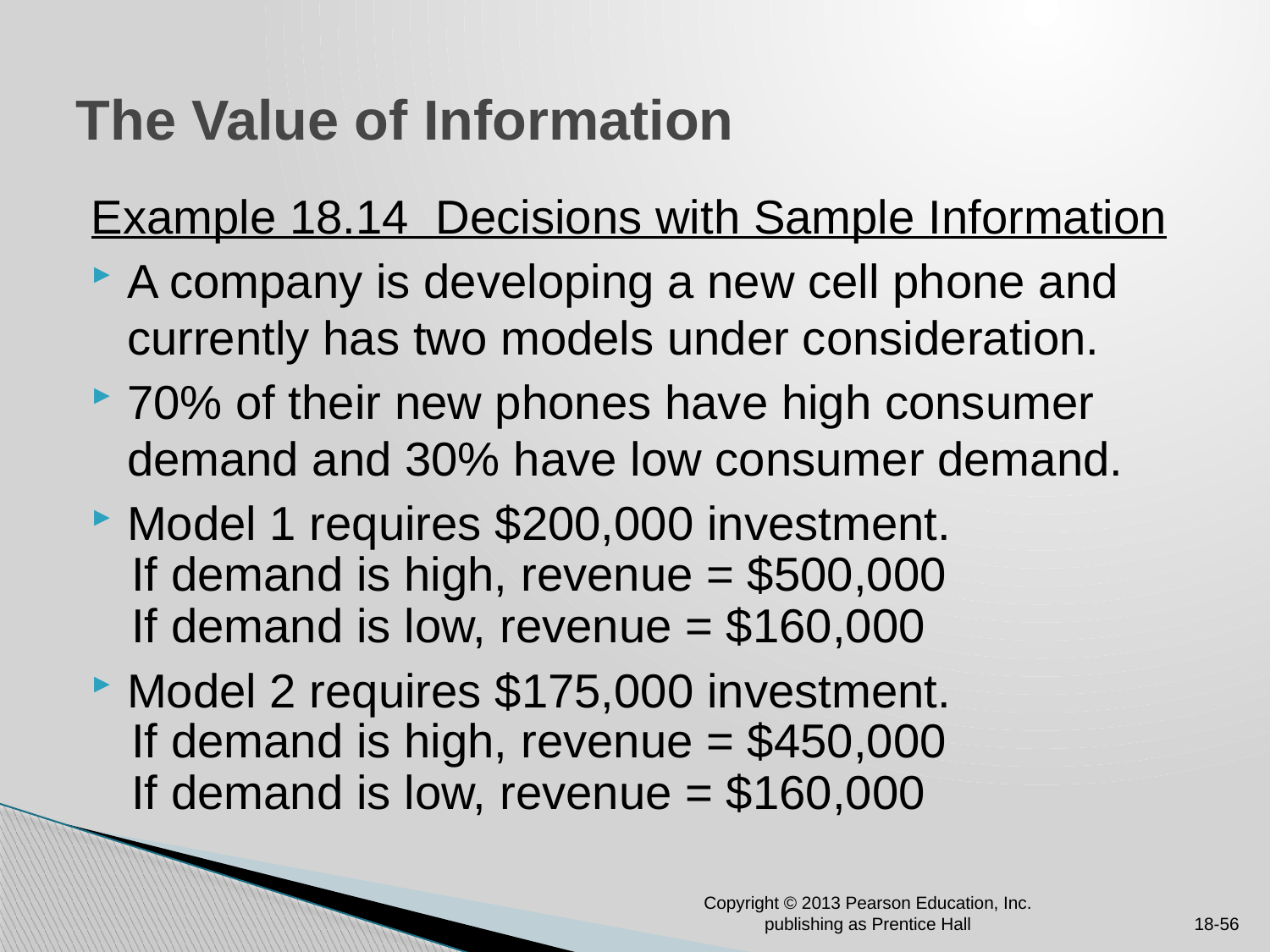

# The Value of Information
Example 18.14  Decisions with Sample Information
A company is developing a new cell phone and currently has two models under consideration.
70% of their new phones have high consumer demand and 30% have low consumer demand.
Model 1 requires $200,000 investment.
   If demand is high, revenue = $500,000
   If demand is low, revenue = $160,000
Model 2 requires $175,000 investment.
   If demand is high, revenue = $450,000
   If demand is low, revenue = $160,000

Copyright © 2013 Pearson Education, Inc. publishing as Prentice Hall
18-56